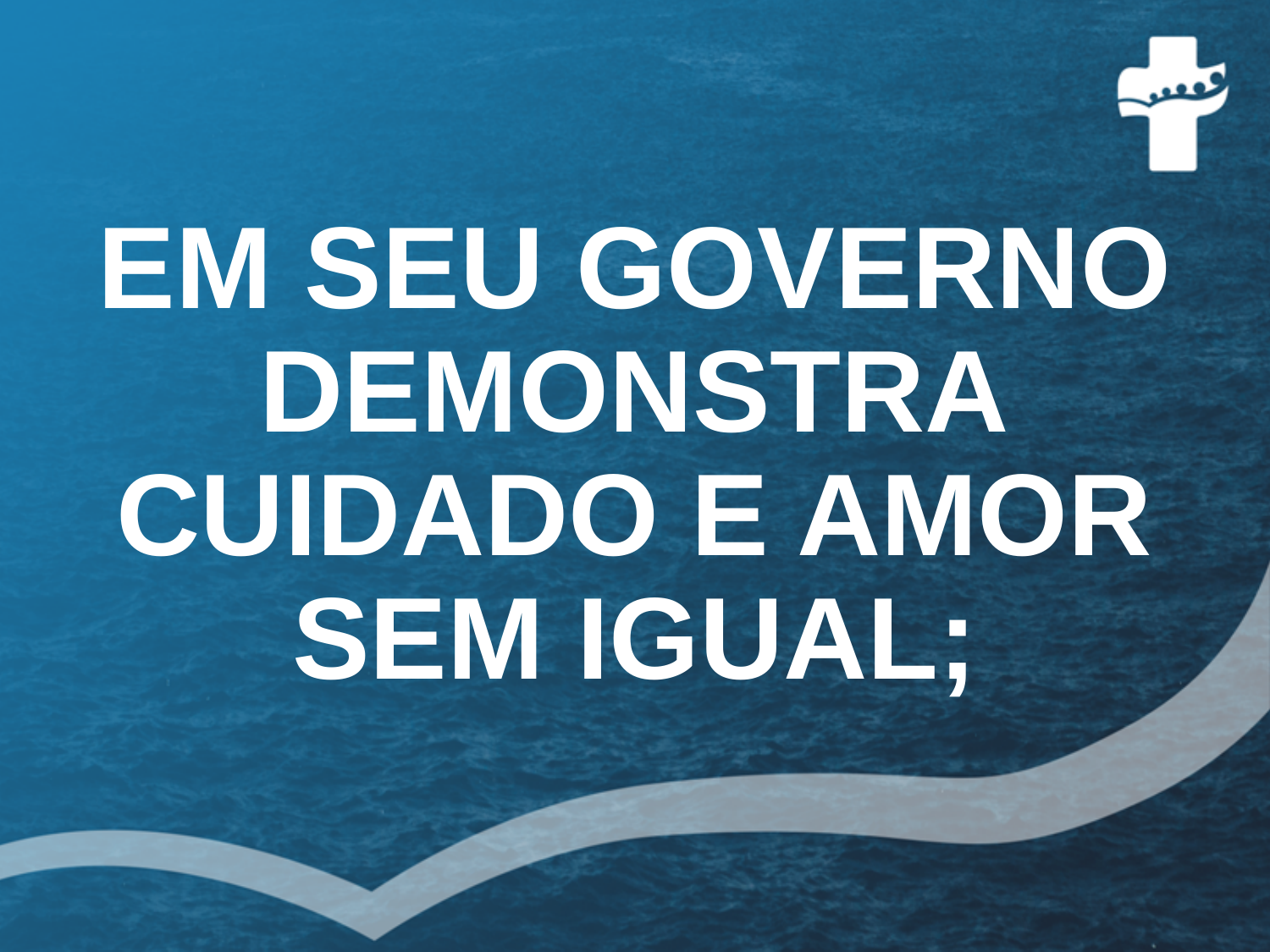

# EM SEU GOVERNO DEMONSTRA CUIDADO E AMOR SEM IGUAL;